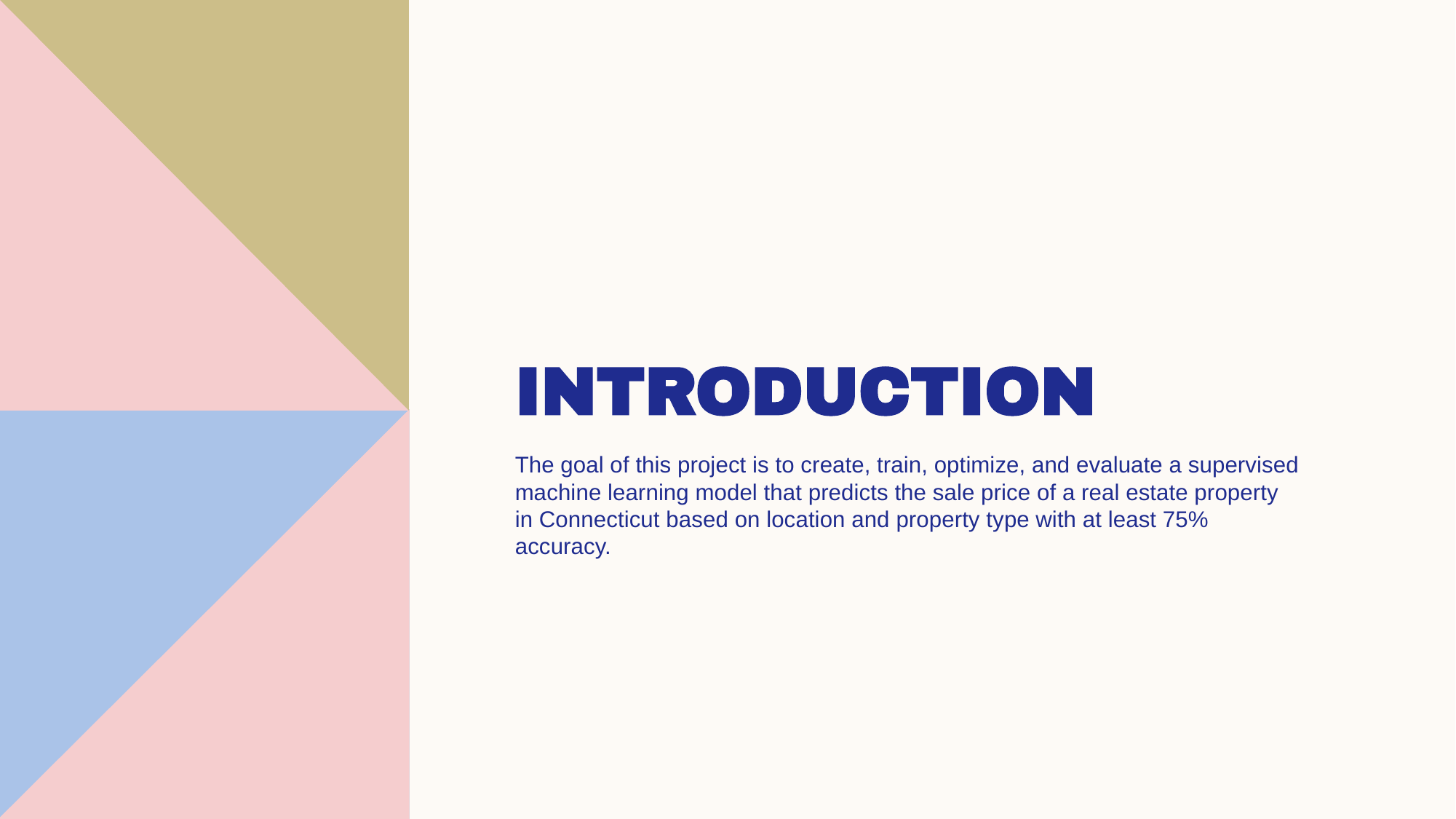

# introduction
The goal of this project is to create, train, optimize, and evaluate a supervised machine learning model that predicts the sale price of a real estate property in Connecticut based on location and property type with at least 75% accuracy.